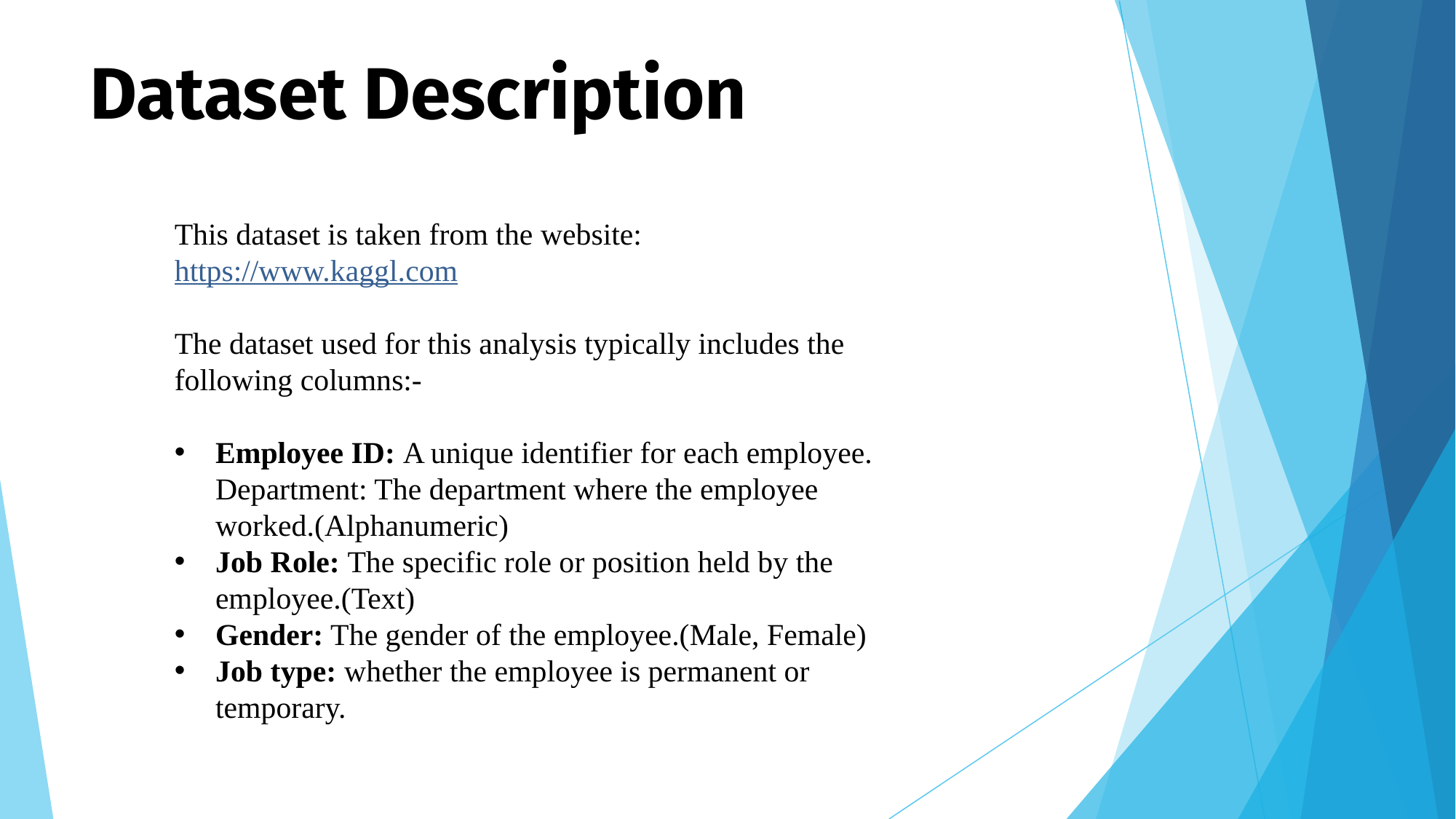

# Dataset Description
This dataset is taken from the website: https://www.kaggl.com

The dataset used for this analysis typically includes the following columns:-

Employee ID: A unique identifier for each employee. Department: The department where the employee worked.(Alphanumeric)
Job Role: The specific role or position held by the employee.(Text)
Gender: The gender of the employee.(Male, Female)
Job type: whether the employee is permanent or temporary.